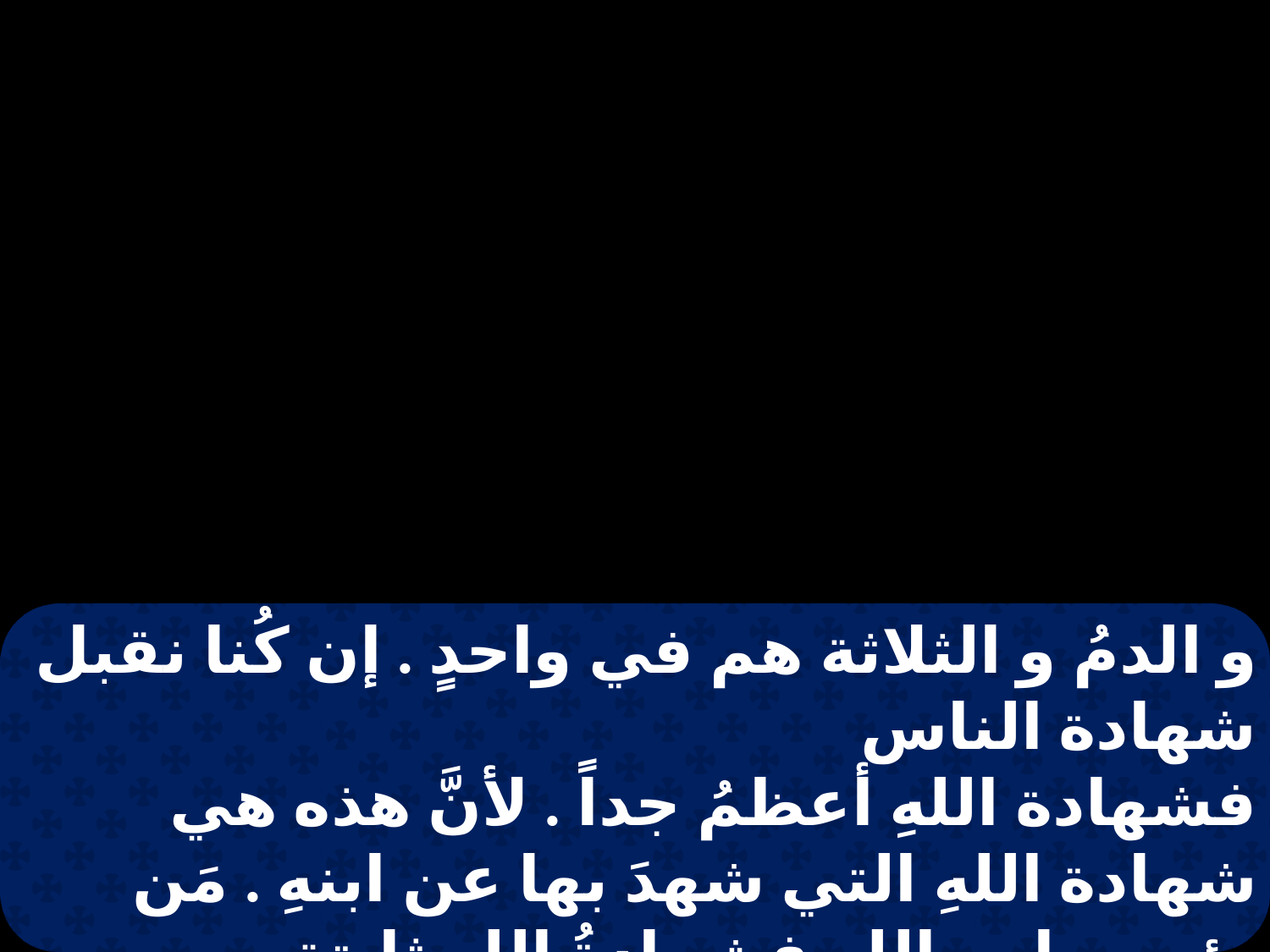

و الدمُ و الثلاثة هم في واحدٍ . إن كُنا نقبل شهادة الناس
فشهادة اللهِ أعظمُ جداً . لأنَّ هذه هي شهادة اللهِ التي شهدَ بها عن ابنهِ . مَن يؤمن بابن الله فشهادةُ اللهِ ثابتة